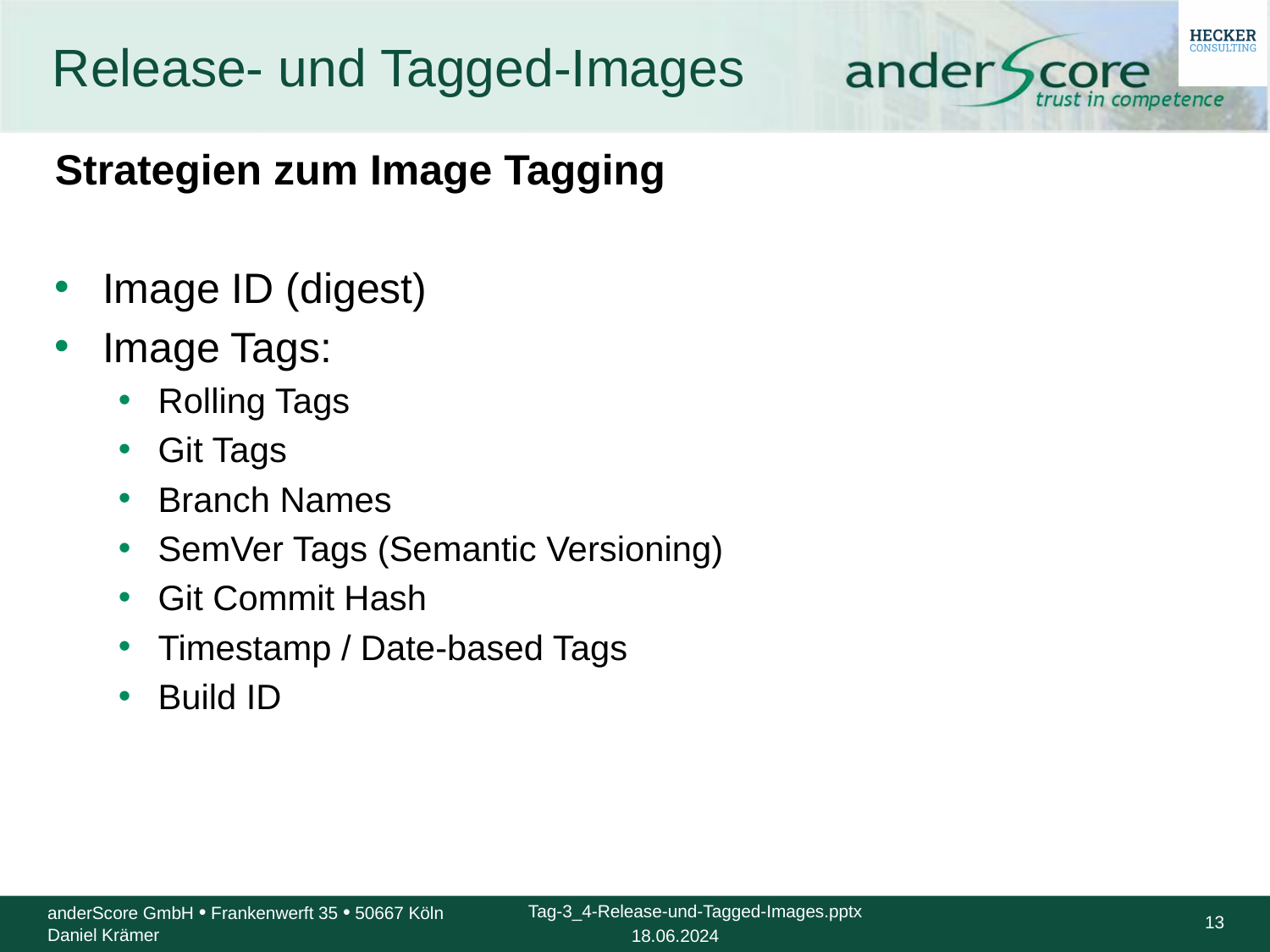

# Release- und Tagged-Images
Strategien zum Image Tagging

Image ID (digest)
Image Tags:
Rolling Tags
Git Tags
Branch Names
SemVer Tags (Semantic Versioning)
Git Commit Hash
Timestamp / Date-based Tags
Build ID